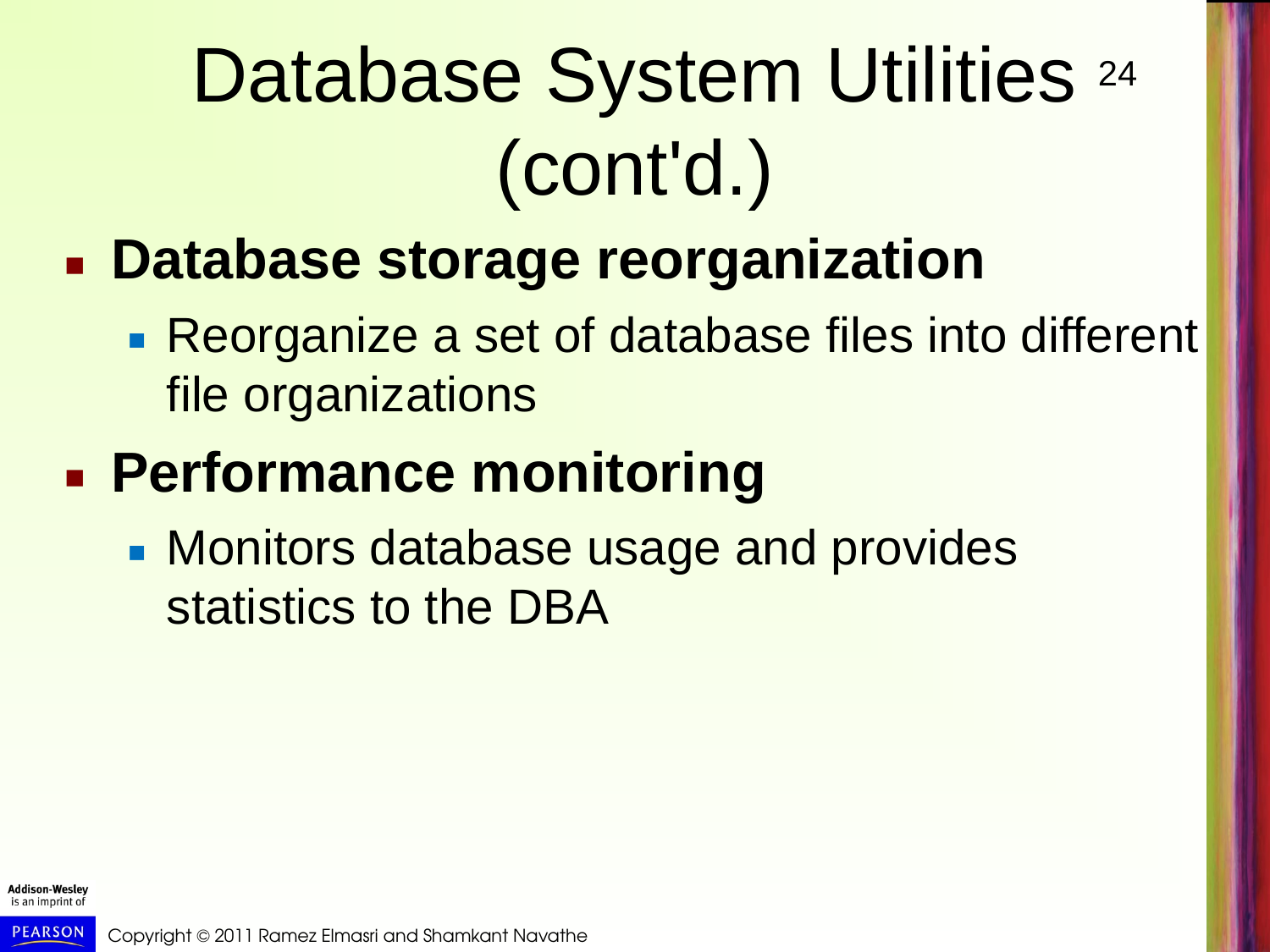

# Database System Utilities (cont'd.)
Database storage reorganization
Reorganize a set of database files into different file organizations
Performance monitoring
Monitors database usage and provides statistics to the DBA